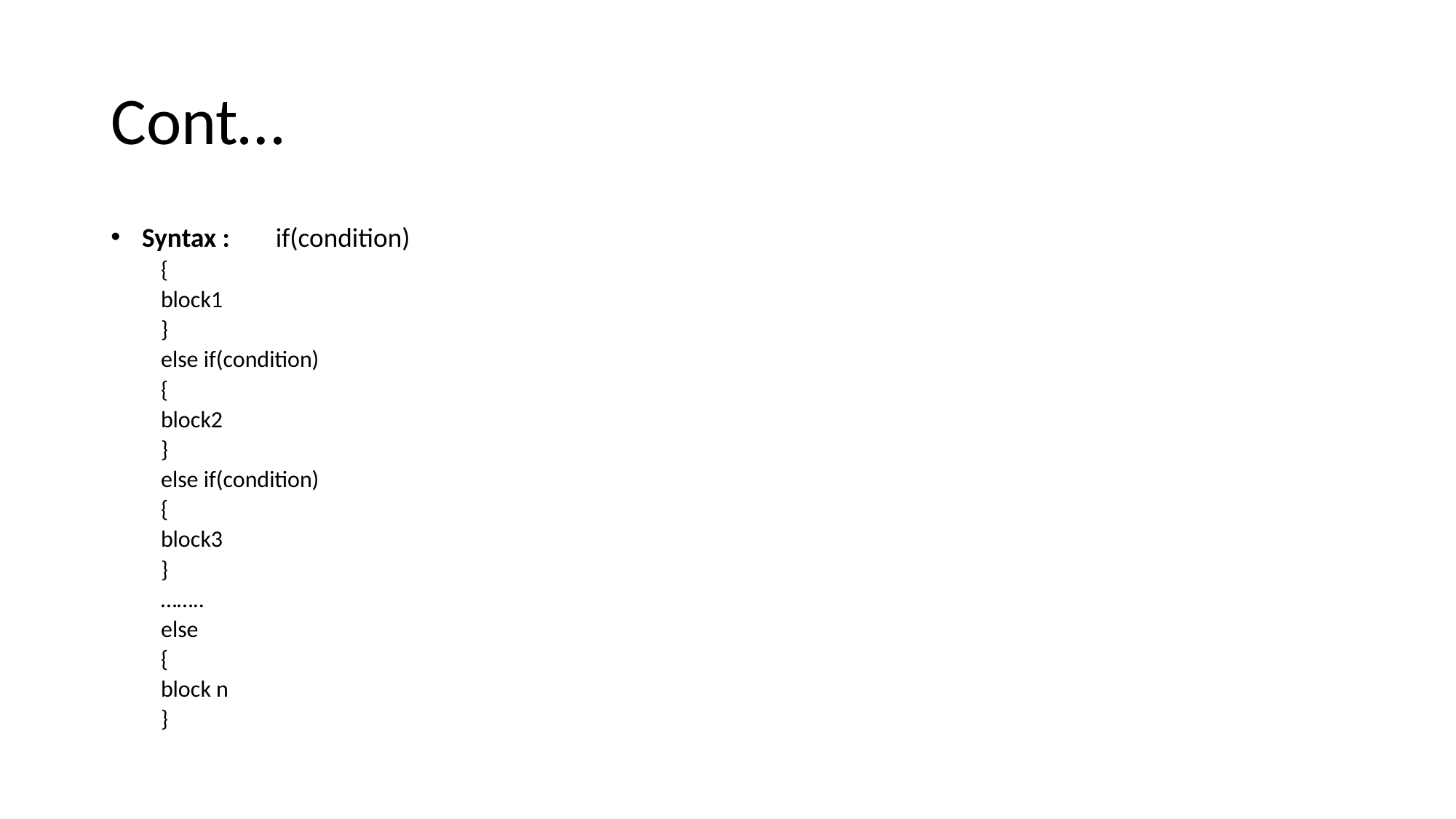

# Cont…
 Syntax :	if(condition)
		{
			block1
		}
		else if(condition)
		{
			block2
		}
		else if(condition)
		{
			block3
		}
		……..
		else
		{
			block n
		}